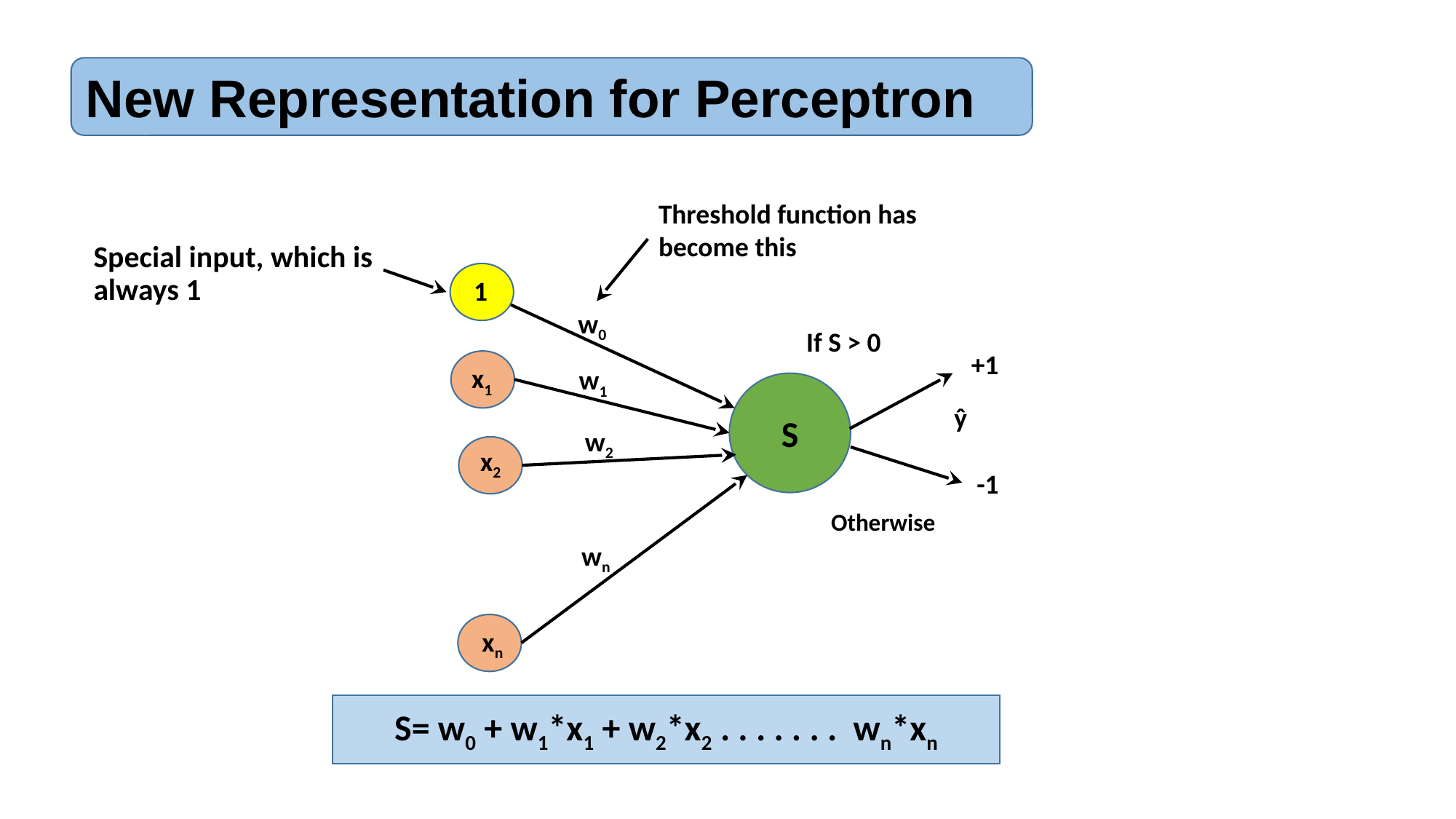

New Representation for Perceptron
Threshold function has become this
Special input, which is always 1

x1
w1
S
ŷ
w2

x2
wn

xn
1
w0
If S > 0
+1
-1
Otherwise
S= w0 + w1*x1 + w2*x2 . . . . . . .  wn*xn